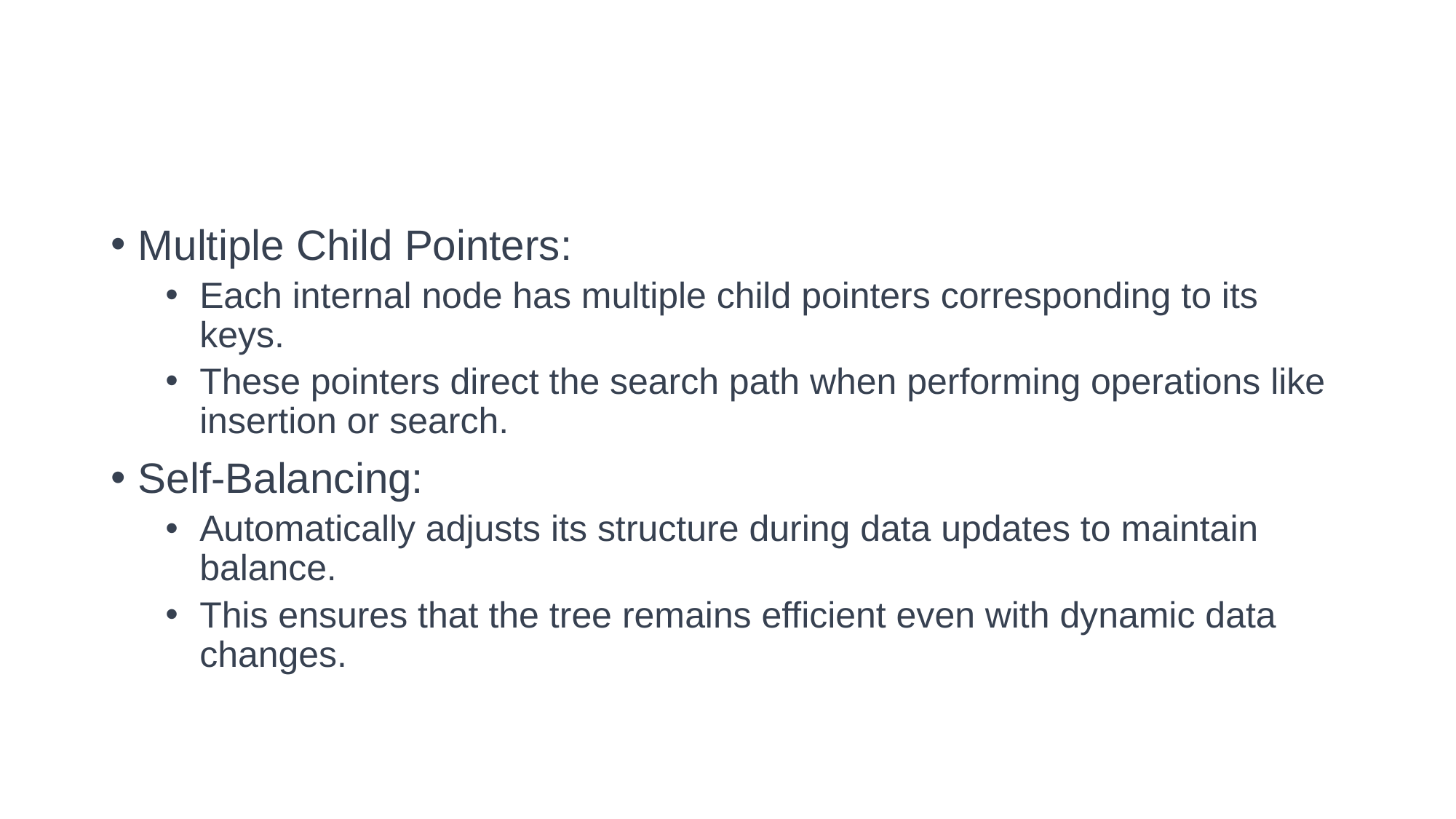

#
Multiple Child Pointers:
Each internal node has multiple child pointers corresponding to its keys.
These pointers direct the search path when performing operations like insertion or search.
Self-Balancing:
Automatically adjusts its structure during data updates to maintain balance.
This ensures that the tree remains efficient even with dynamic data changes.